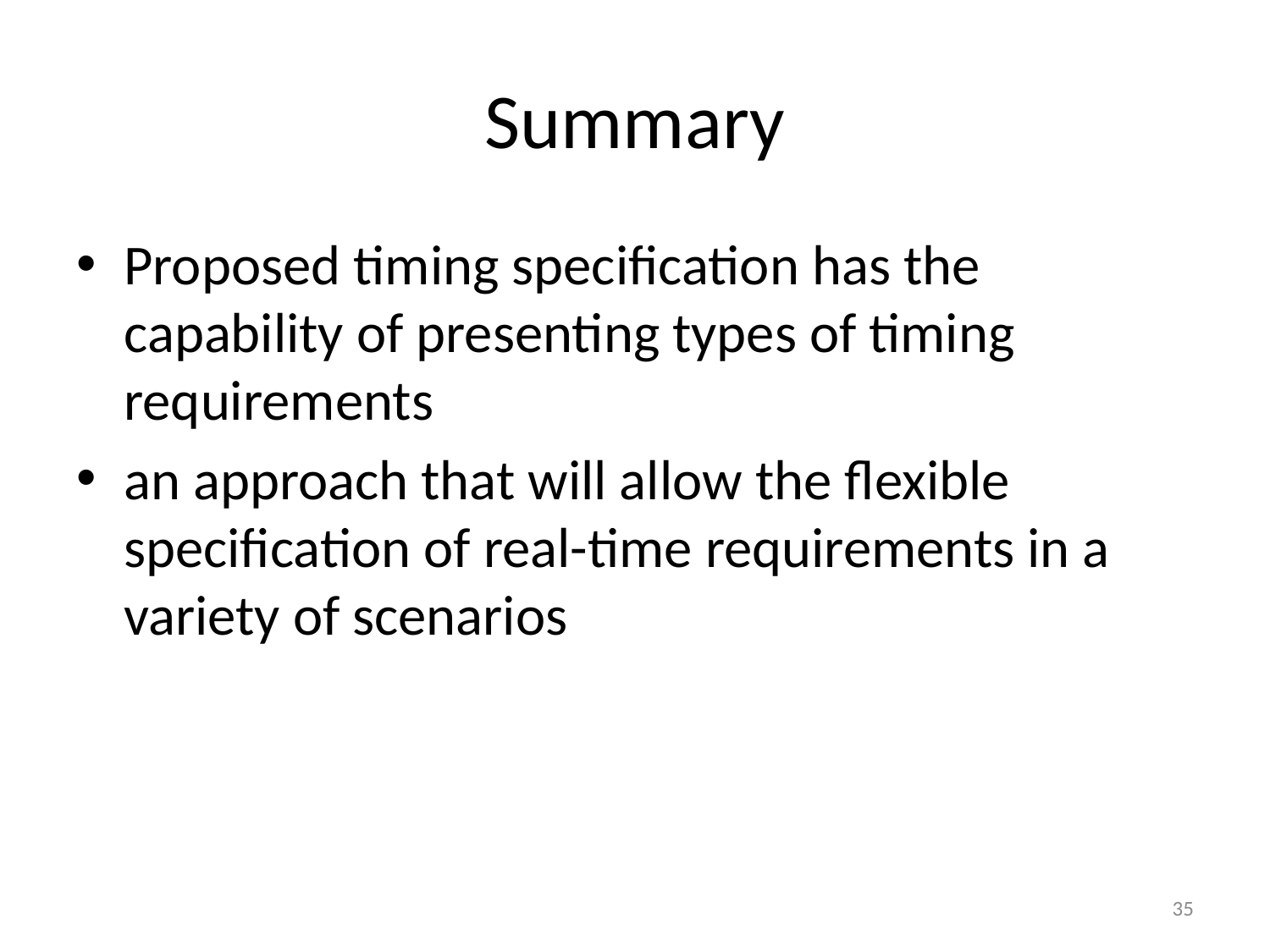

# Summary
Proposed timing specification has the capability of presenting types of timing requirements
an approach that will allow the ﬂexible specification of real-time requirements in a variety of scenarios
35